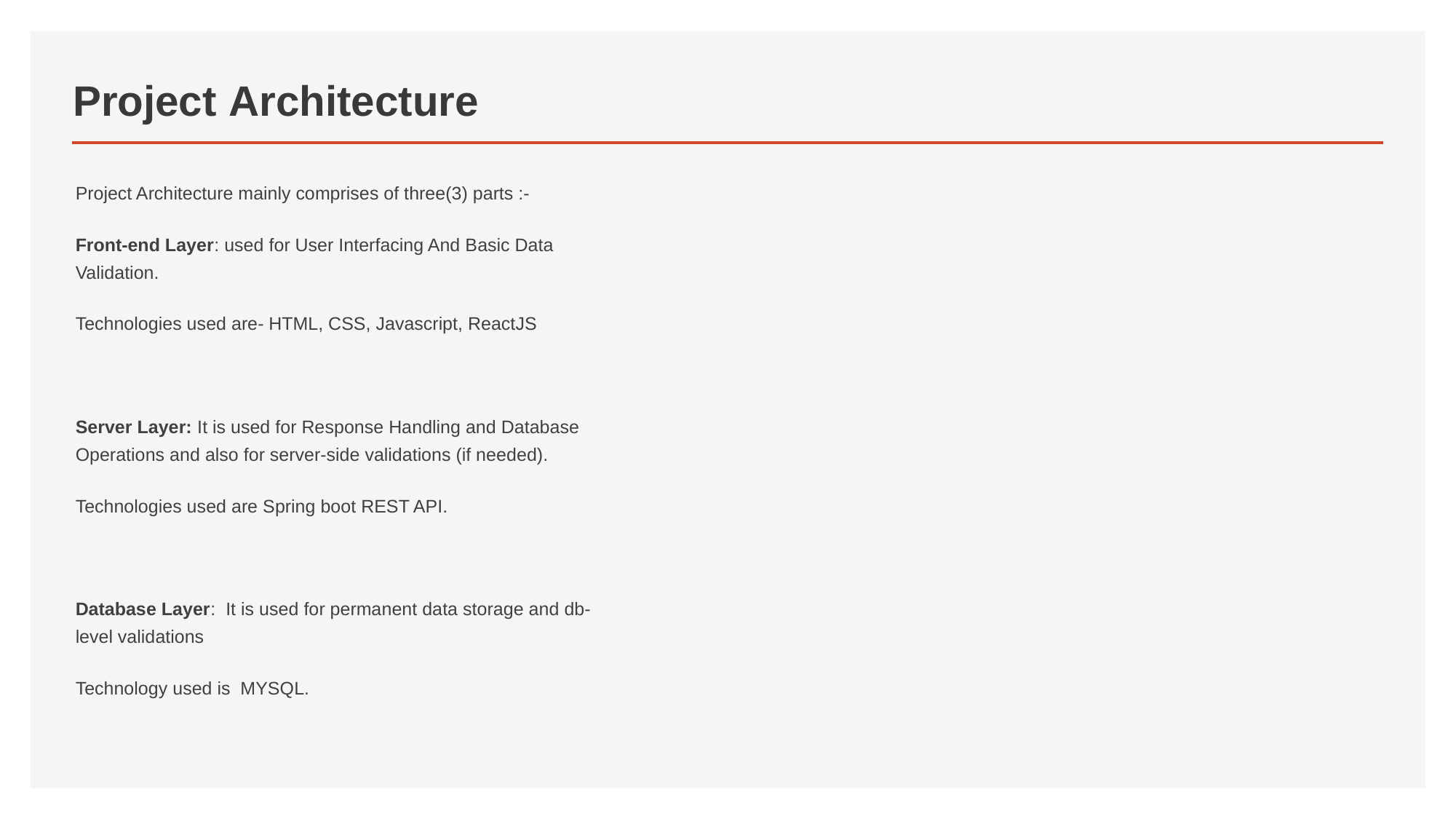

# Project Architecture
Project Architecture mainly comprises of three(3) parts :-
Front-end Layer: used for User Interfacing And Basic Data Validation.
Technologies used are- HTML, CSS, Javascript, ReactJS

Server Layer: It is used for Response Handling and Database Operations and also for server-side validations (if needed).
Technologies used are Spring boot REST API.

Database Layer:  It is used for permanent data storage and db-level validations
Technology used is  MYSQL.